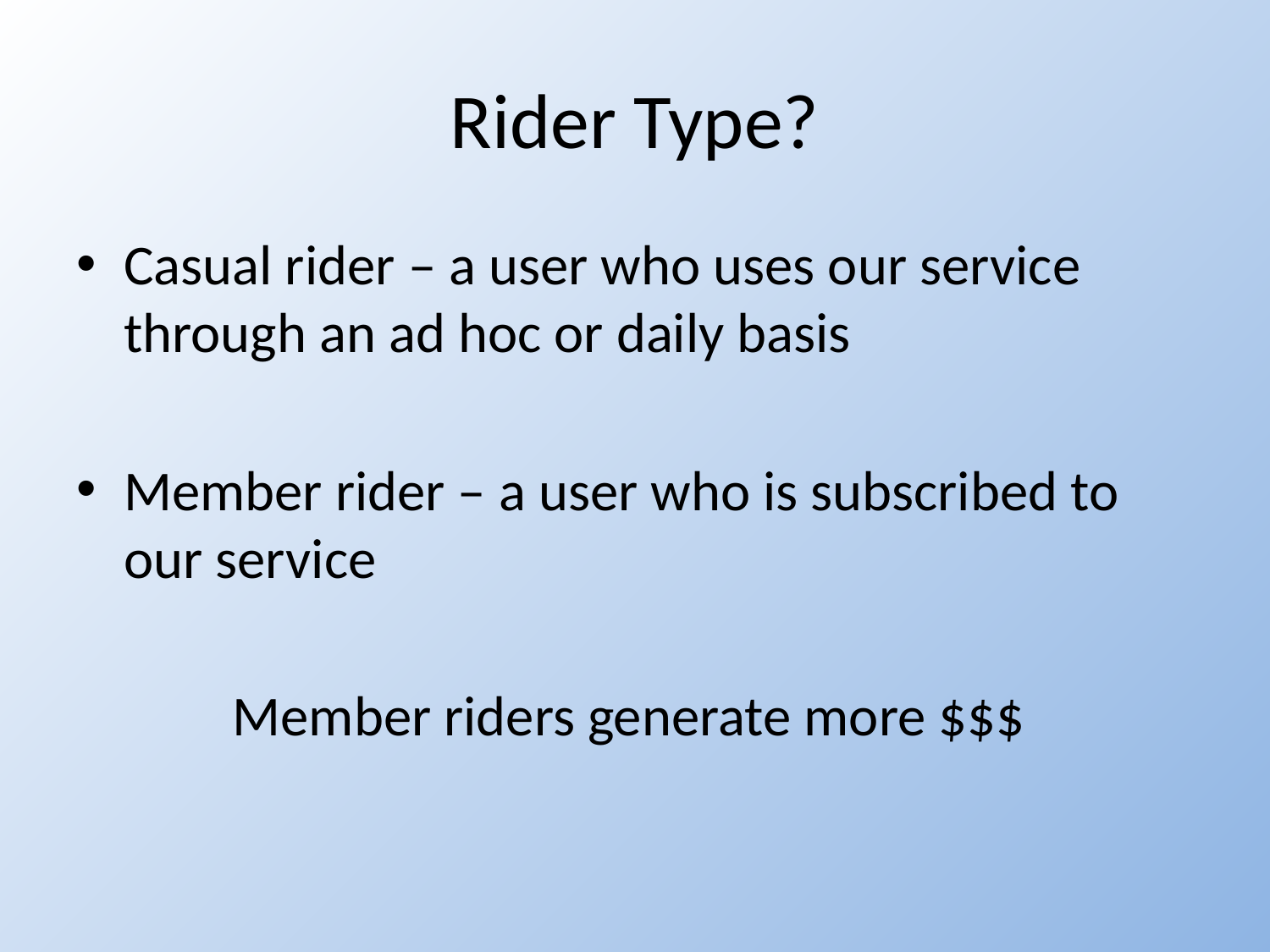

# Rider Type?
Casual rider – a user who uses our service through an ad hoc or daily basis

Member rider – a user who is subscribed to our service

Member riders generate more $$$